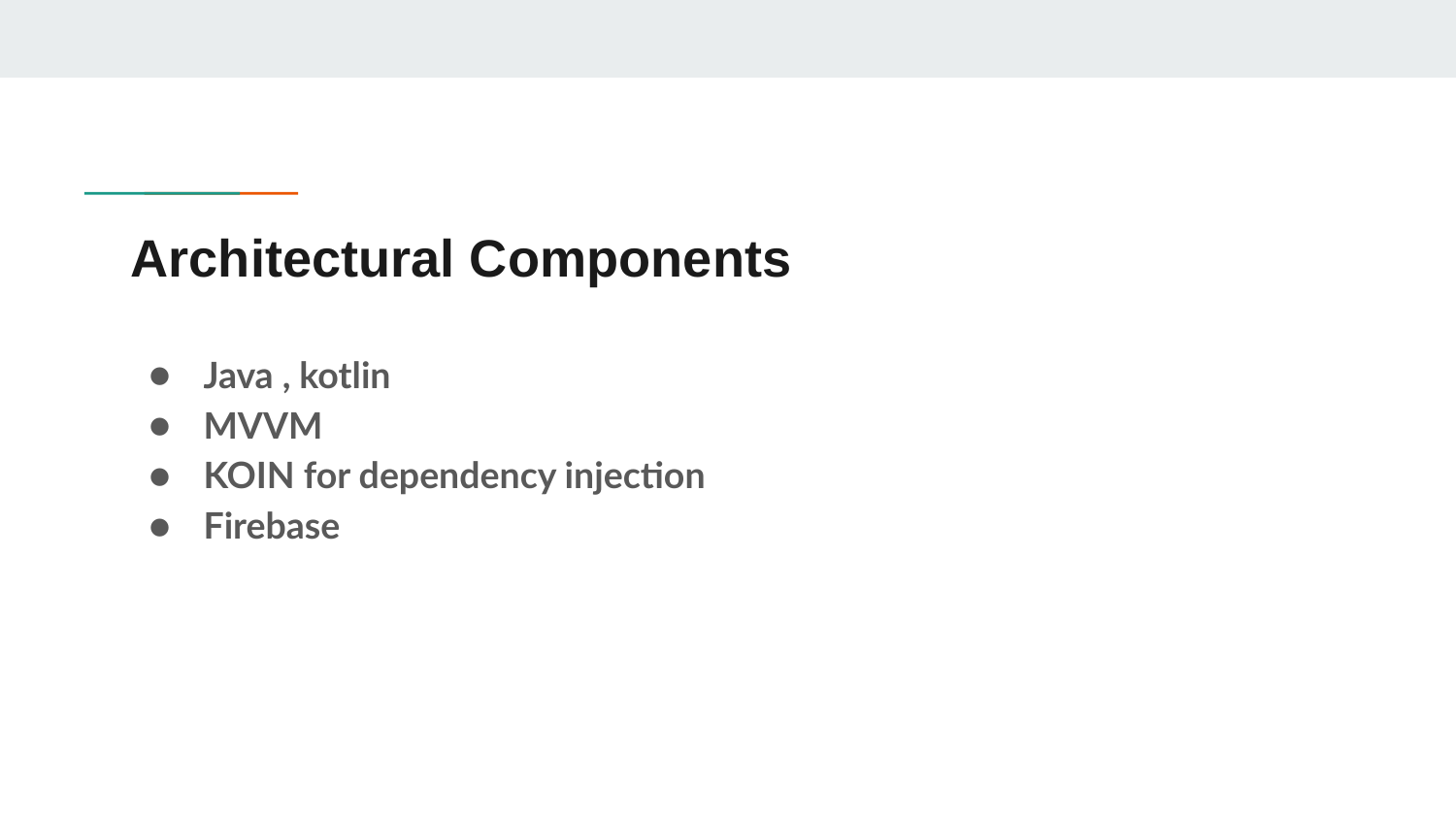

# Architectural Components
Java , kotlin
MVVM
KOIN for dependency injection
Firebase